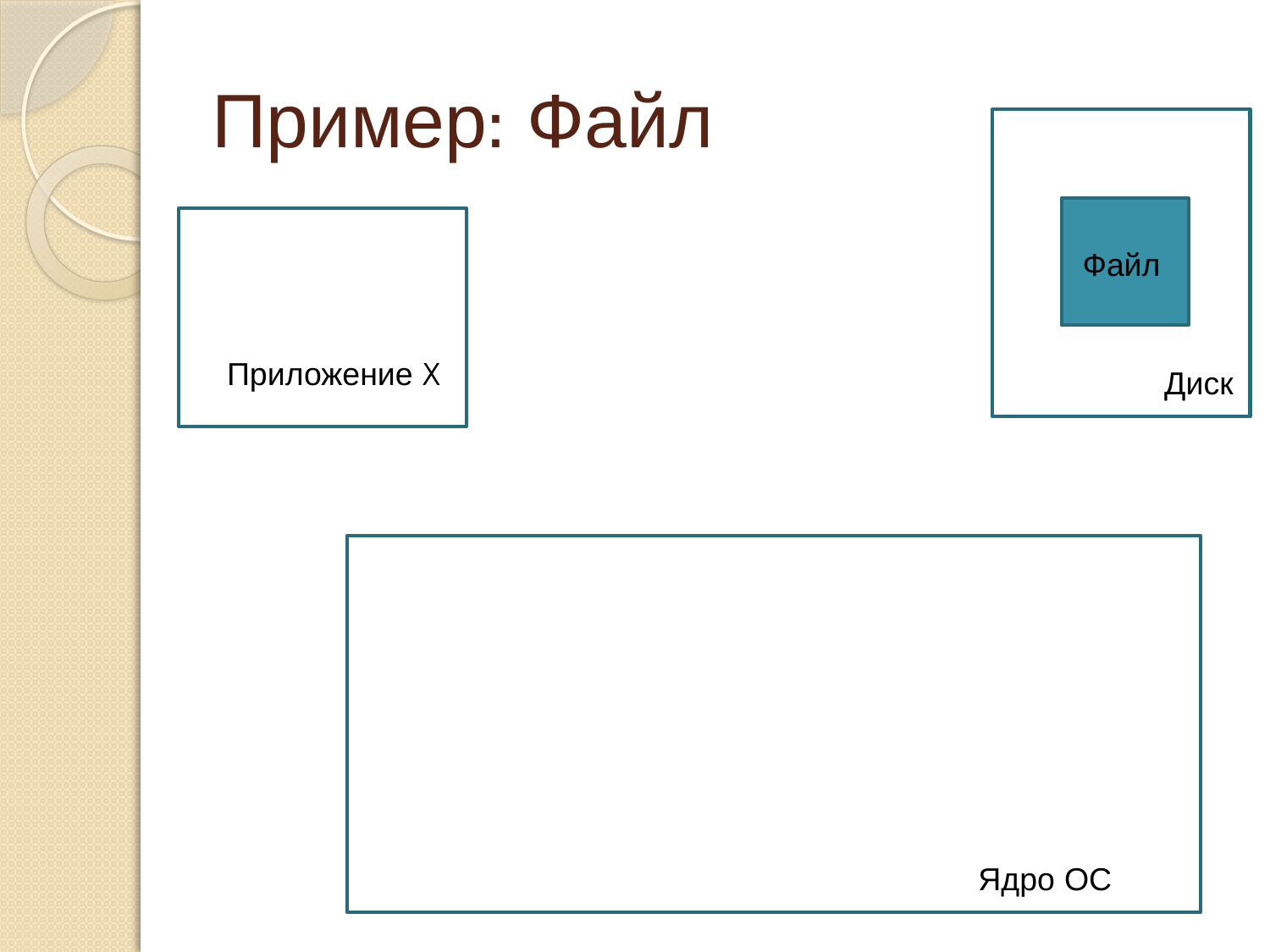

# Пример: Файл

Файл
Приложение X
Диск

Ядро ОС